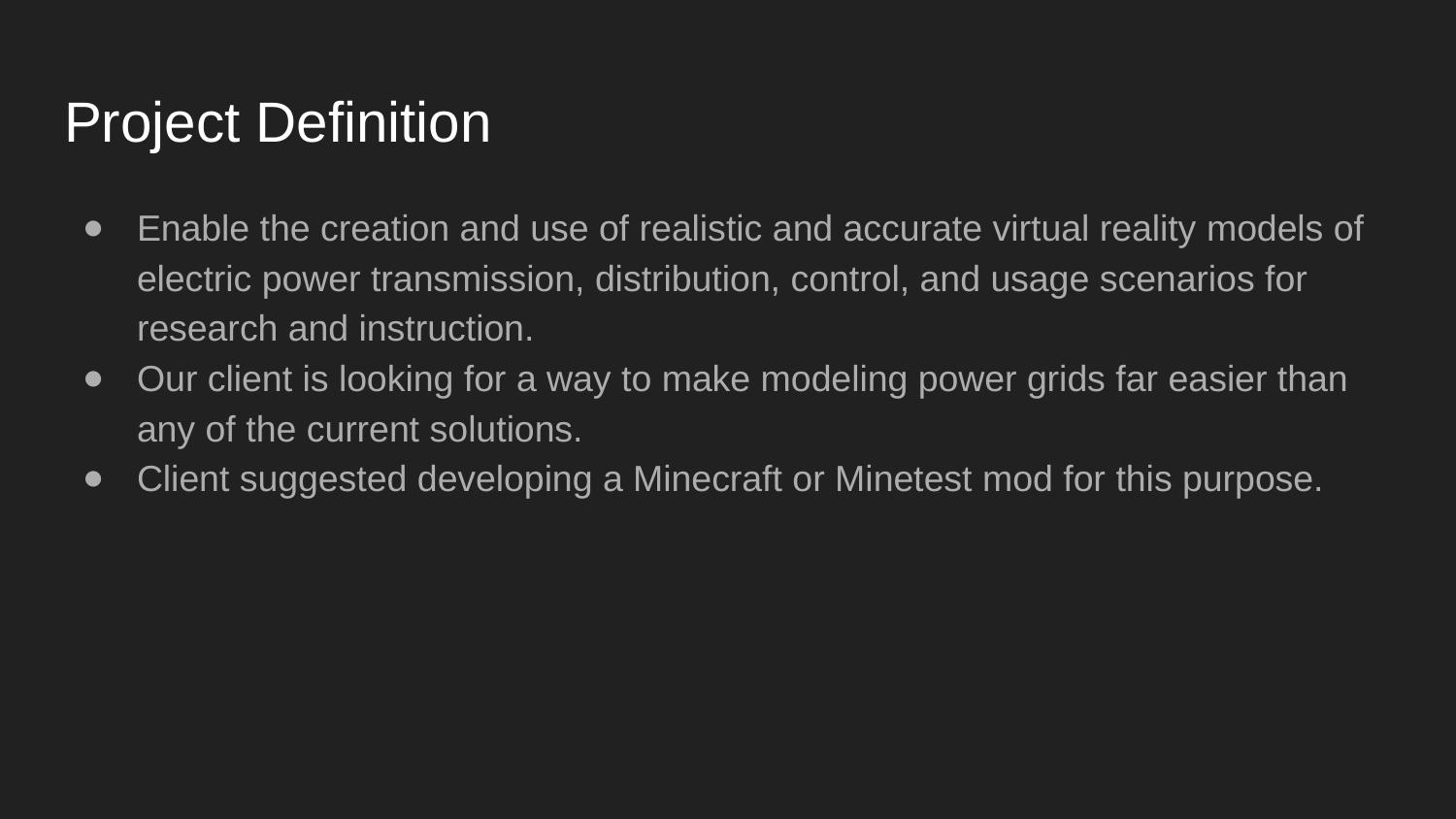

# Project Definition
Enable the creation and use of realistic and accurate virtual reality models of electric power transmission, distribution, control, and usage scenarios for research and instruction.
Our client is looking for a way to make modeling power grids far easier than any of the current solutions.
Client suggested developing a Minecraft or Minetest mod for this purpose.